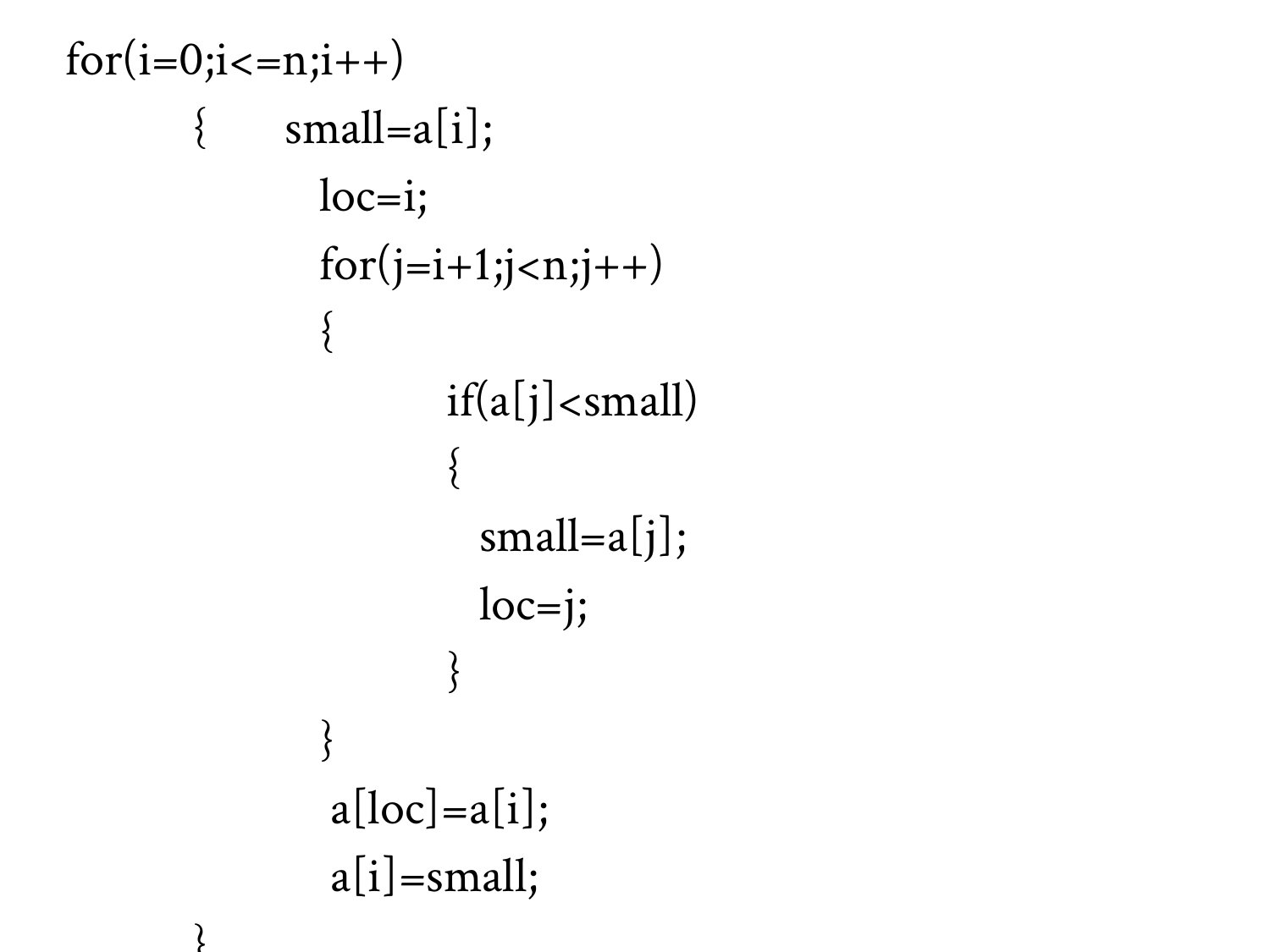

for(i=0;i<=n;i++)
	{       small=a[i];
		loc=i;
		for(j=i+1;j<n;j++)
		{
			if(a[j]<small)
			{
			   small=a[j];
			   loc=j;
			}
		}
		 a[loc]=a[i];
		 a[i]=small;
	}